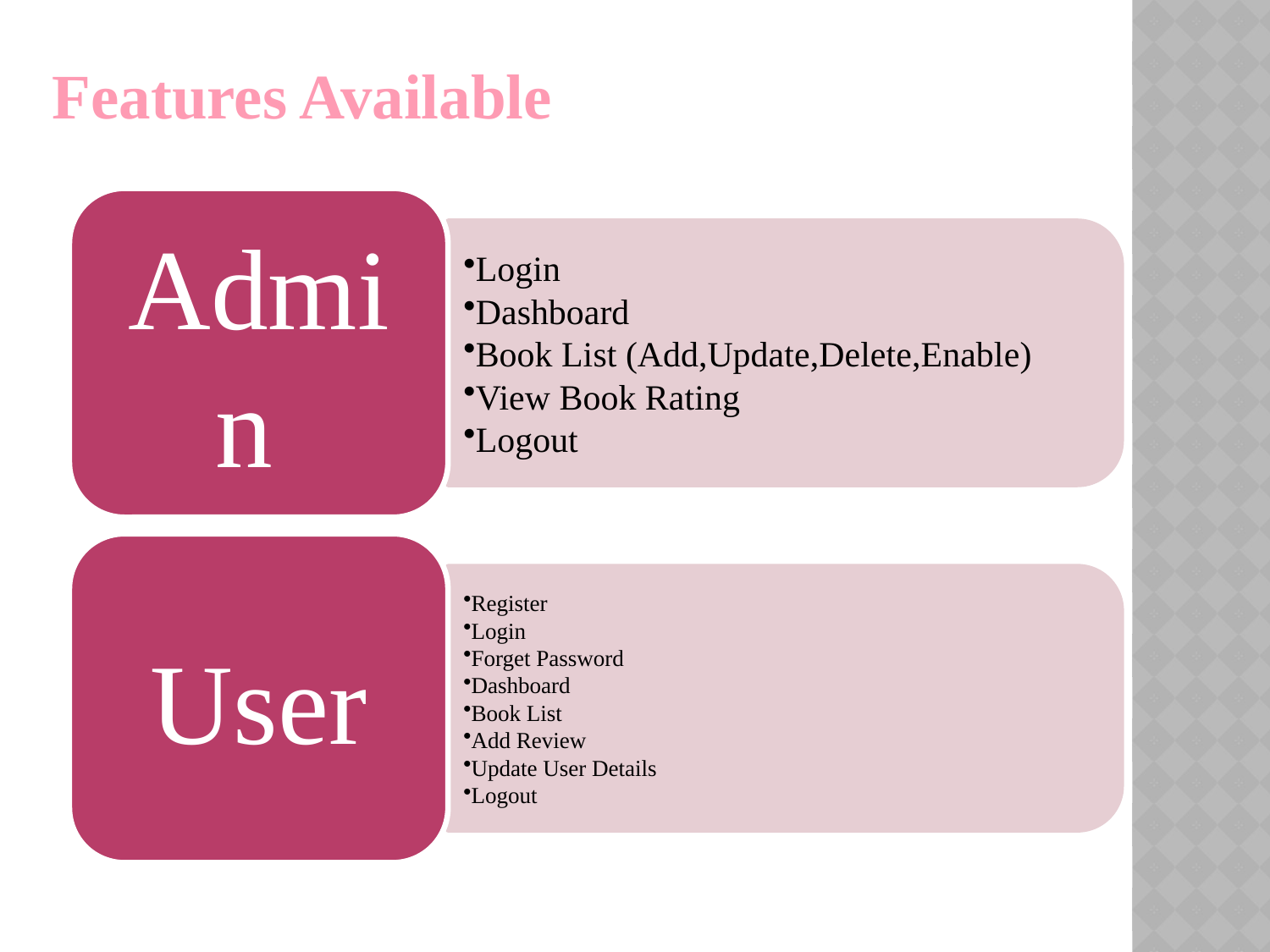

Features Available
Admin
Login
View Book Rating
User
Login
Dashboard
Book List (Add,Update,Delete,Enable)
Dashboard
Register
Book List
Add Review
Update User Details
Logout
Logout
Forget Password